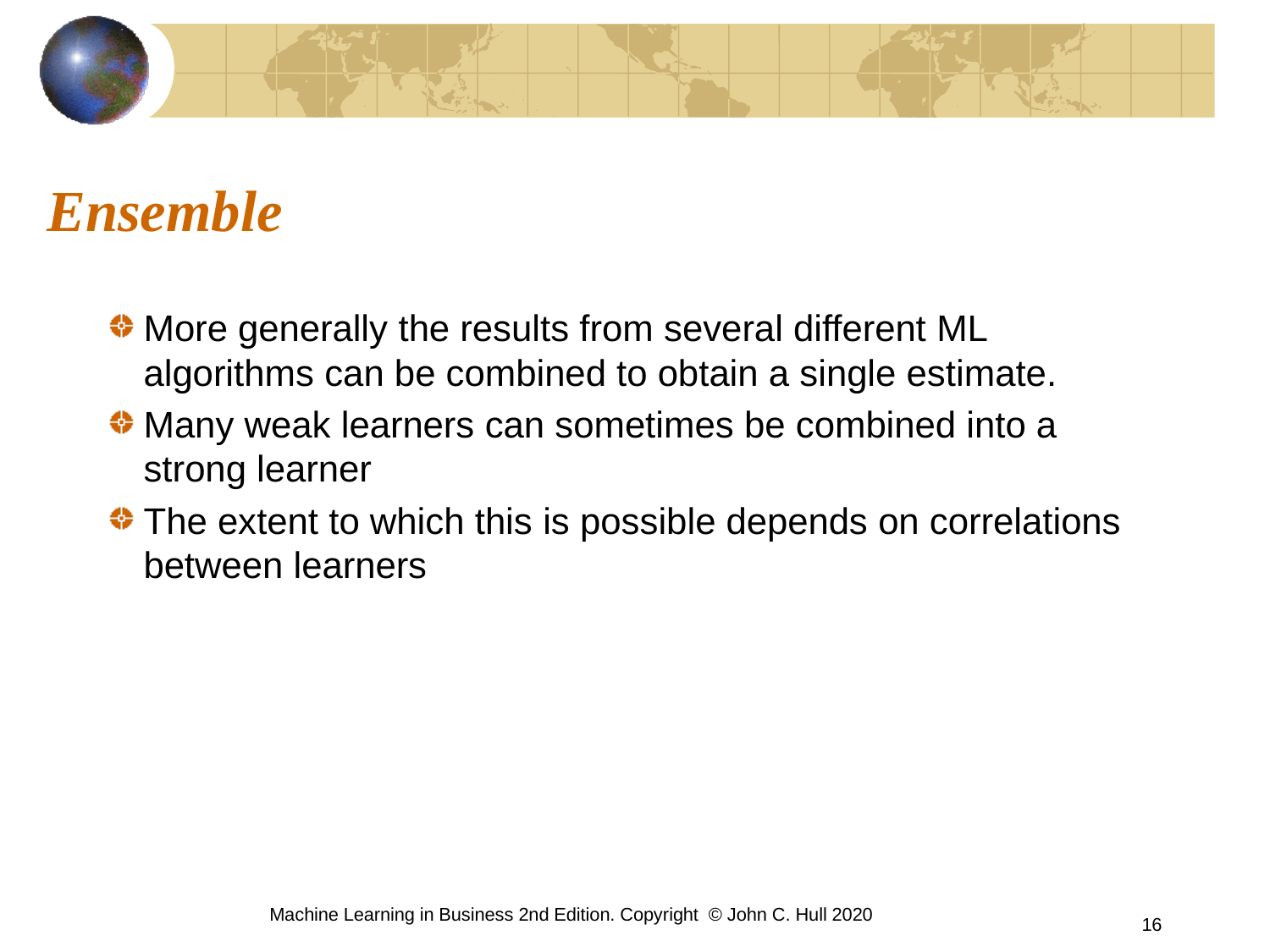

# Ensemble
More generally the results from several different ML algorithms can be combined to obtain a single estimate.
Many weak learners can sometimes be combined into a strong learner
The extent to which this is possible depends on correlations between learners

Machine Learning in Business 2nd Edition. Copyright  © John C. Hull 2020
16